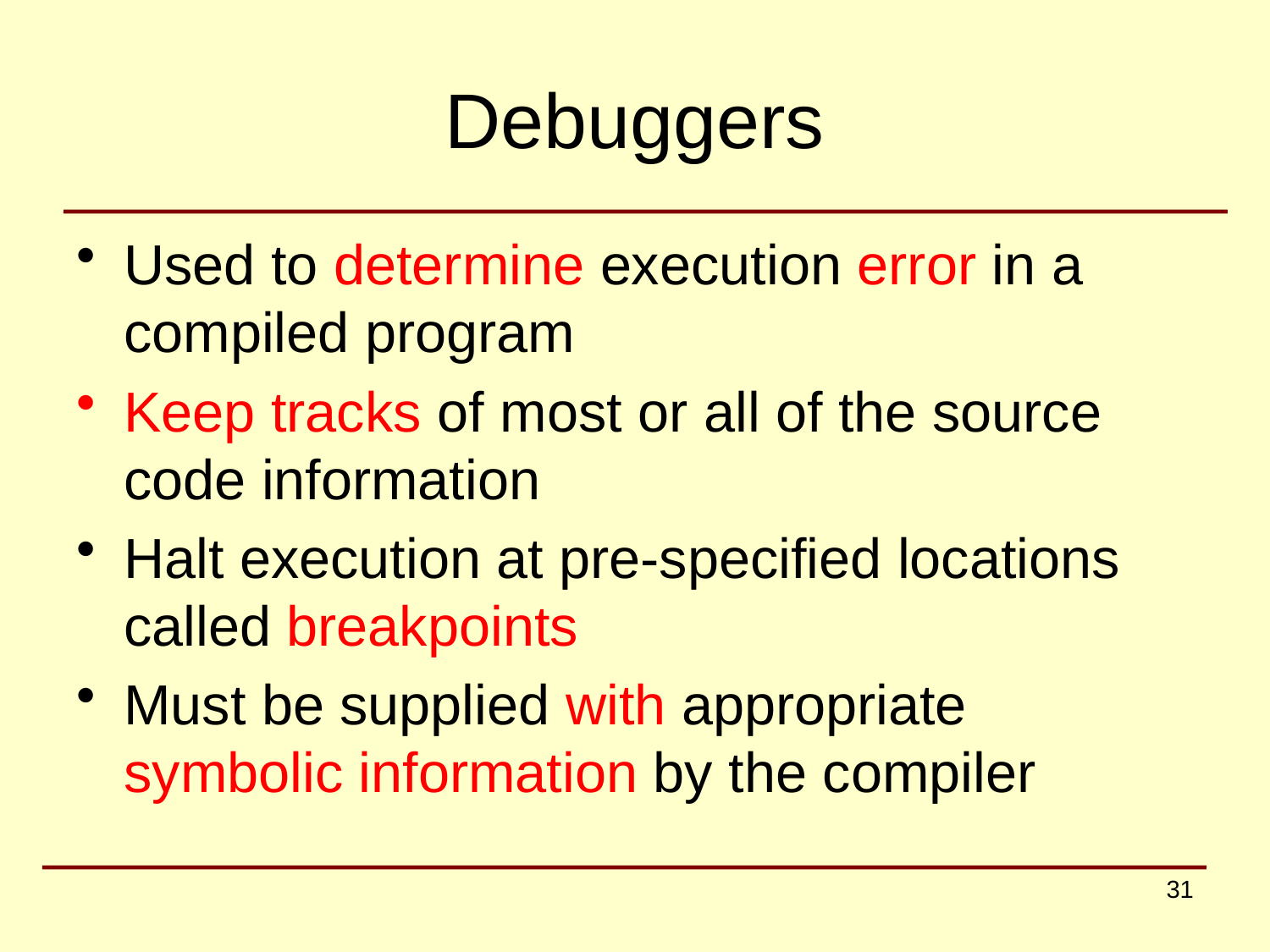

# Debuggers

Used to determine execution error in a compiled program
Keep tracks of most or all of the source code information
Halt execution at pre-specified locations called breakpoints
Must be supplied with appropriate symbolic information by the compiler
31